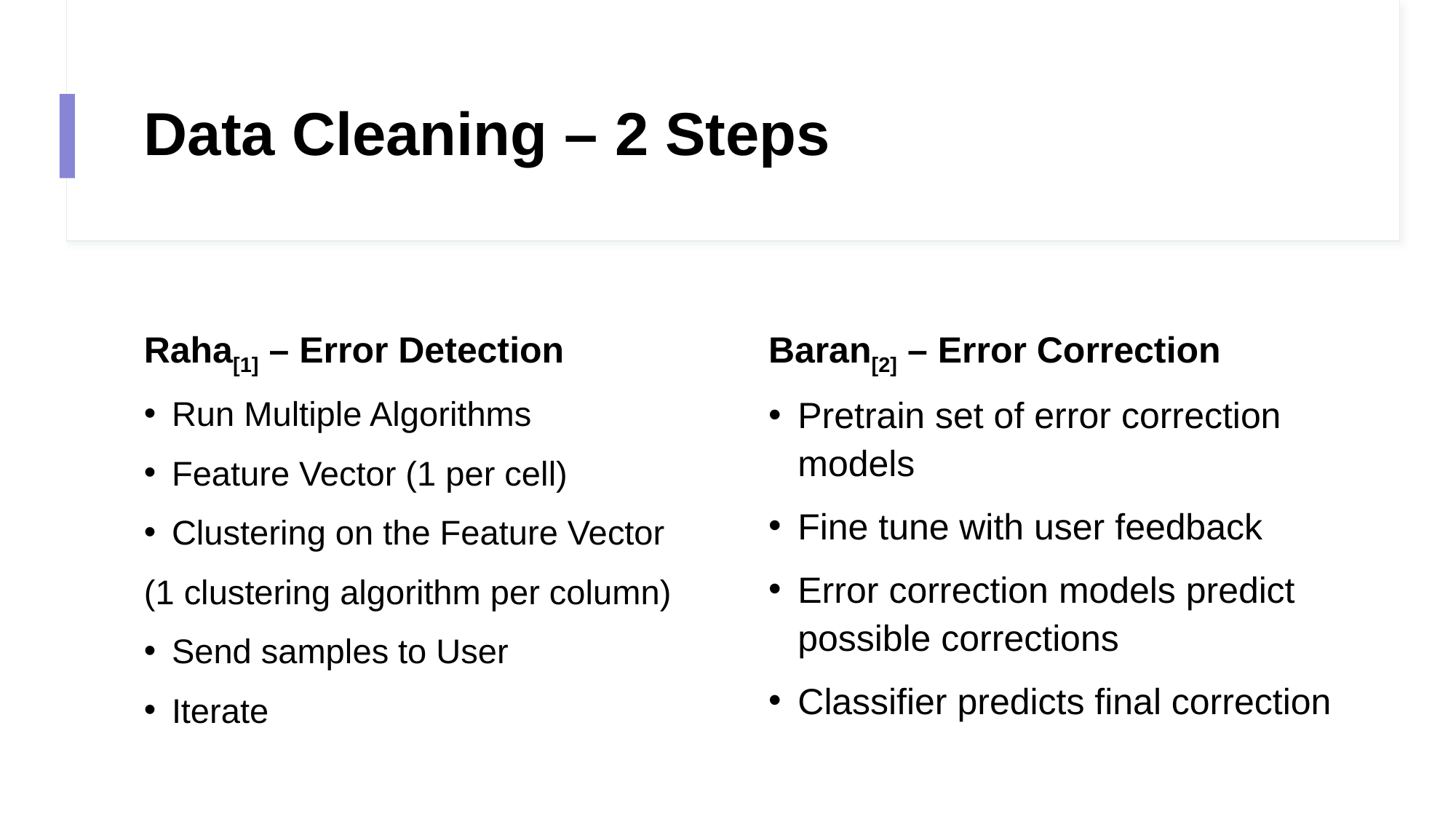

# Data Cleaning – 2 Steps
Raha[1] – Error Detection
Baran[2] – Error Correction
Pretrain set of error correction models
Fine tune with user feedback
Error correction models predict possible corrections
Classifier predicts final correction
Run Multiple Algorithms
Feature Vector (1 per cell)
Clustering on the Feature Vector
(1 clustering algorithm per column)
Send samples to User
Iterate